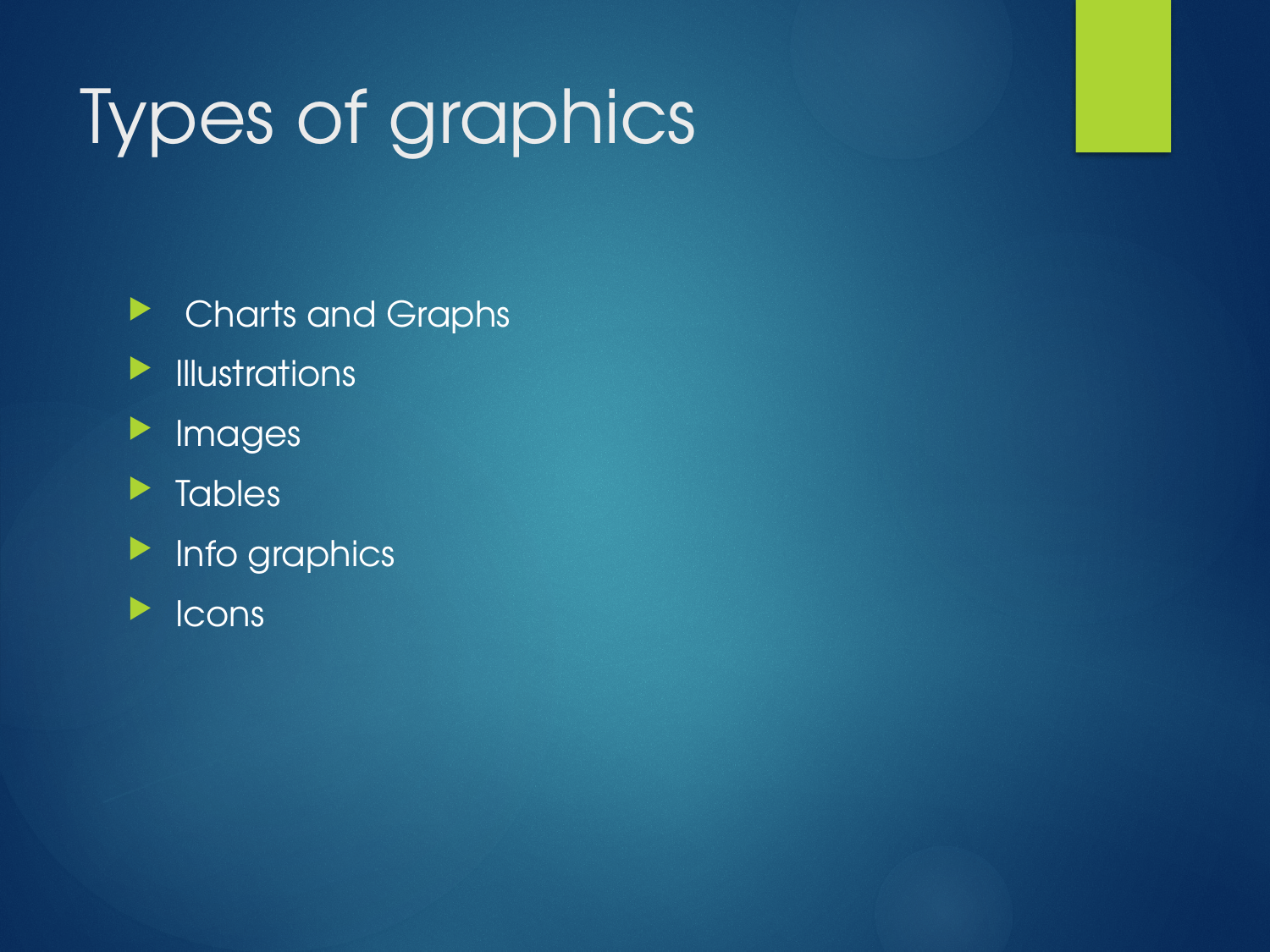

# Types of graphics
 Charts and Graphs
Illustrations
Images
Tables
Info graphics
Icons